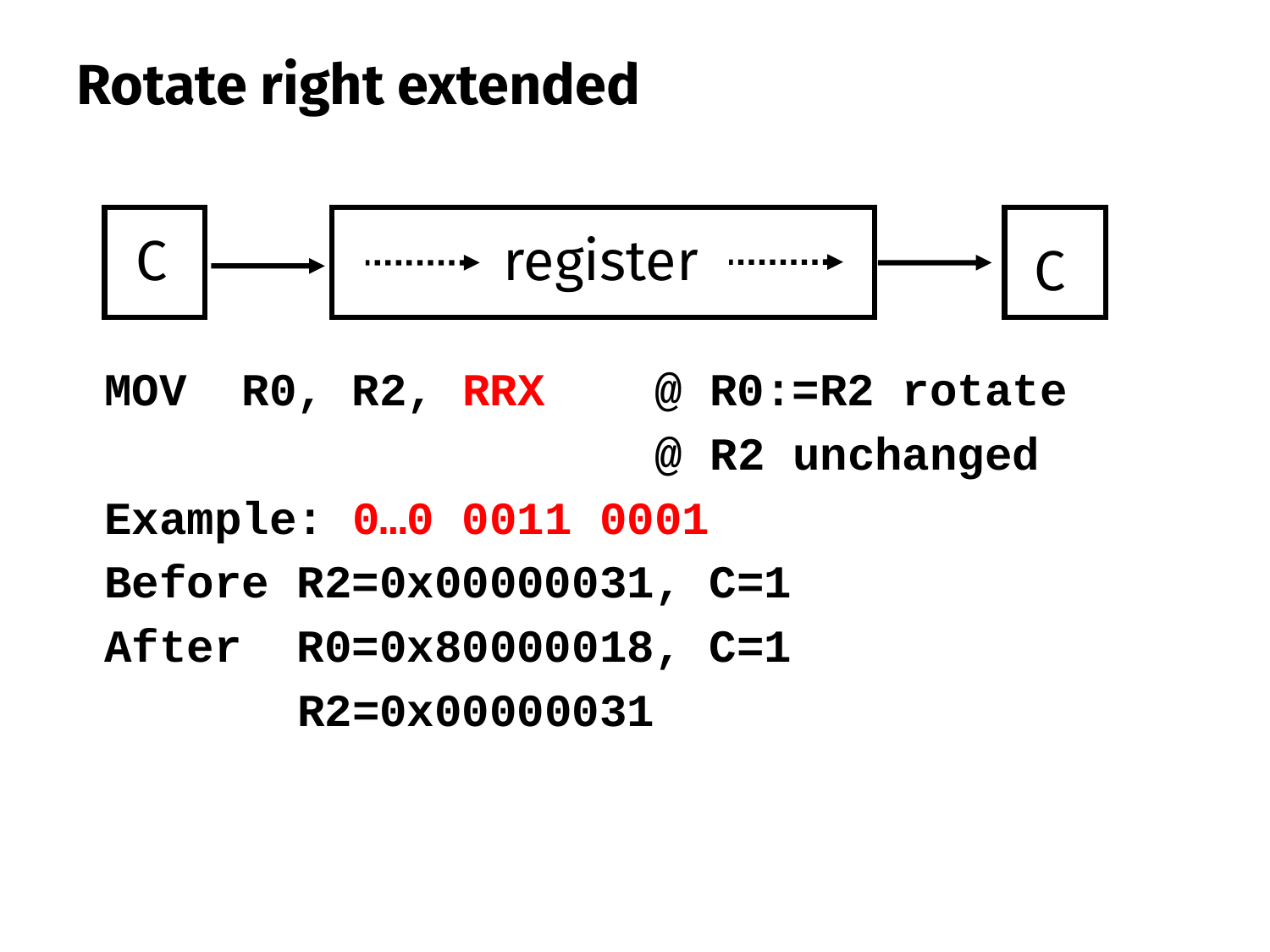

# Rotate right extended

C
C
register

MOV  R0, R2, RRX    @ R0:=R2 rotate
                    @ R2 unchanged
Example: 0…0 0011 0001
Before R2=0x00000031, C=1
After  R0=0x80000018, C=1
       R2=0x00000031